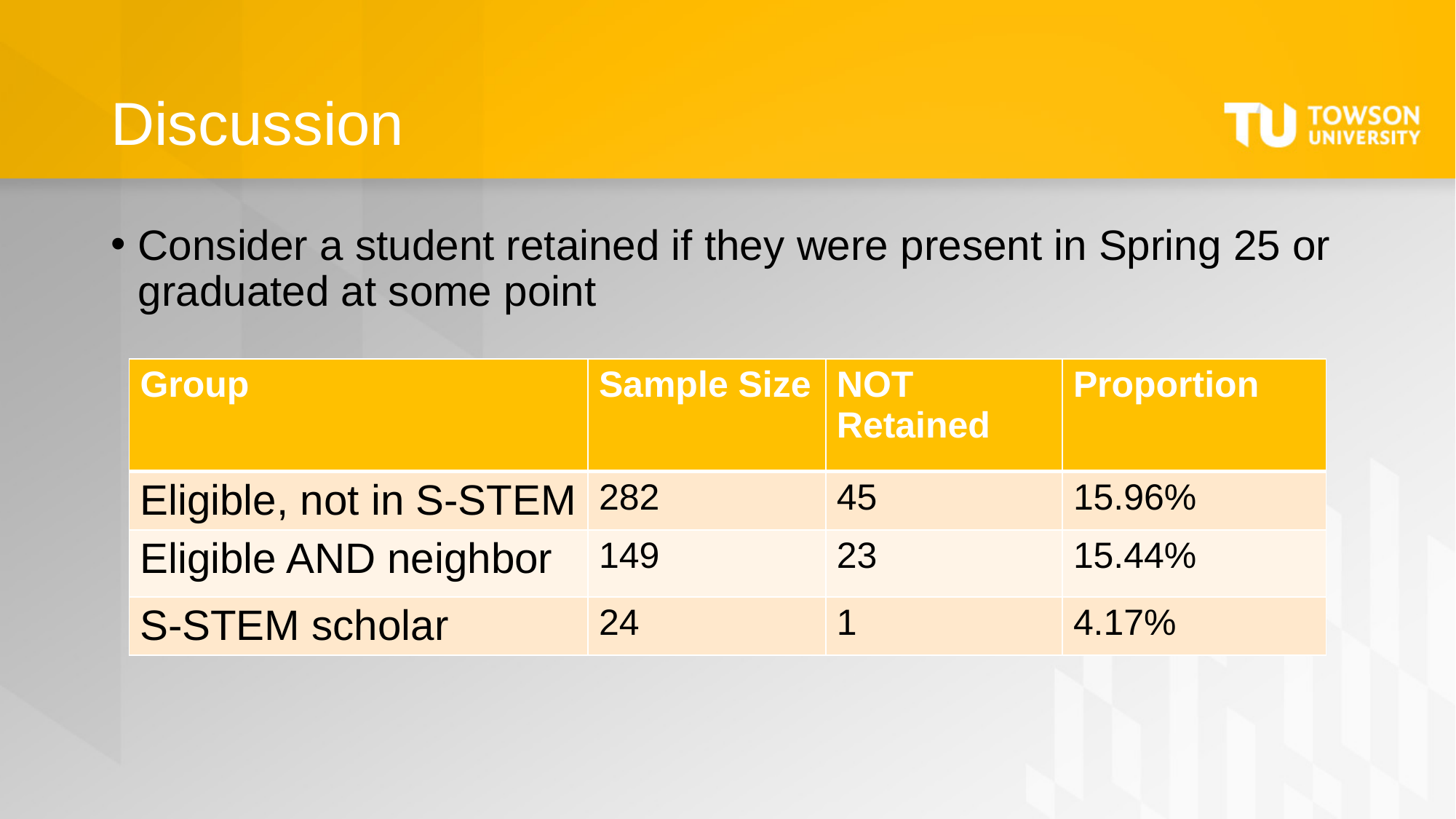

# Discussion
Consider a student retained if they were present in Spring 25 or graduated at some point
| Group | Sample Size | NOT Retained | Proportion |
| --- | --- | --- | --- |
| Eligible, not in S-STEM | 282 | 45 | 15.96% |
| Eligible AND neighbor | 149 | 23 | 15.44% |
| S-STEM scholar | 24 | 1 | 4.17% |